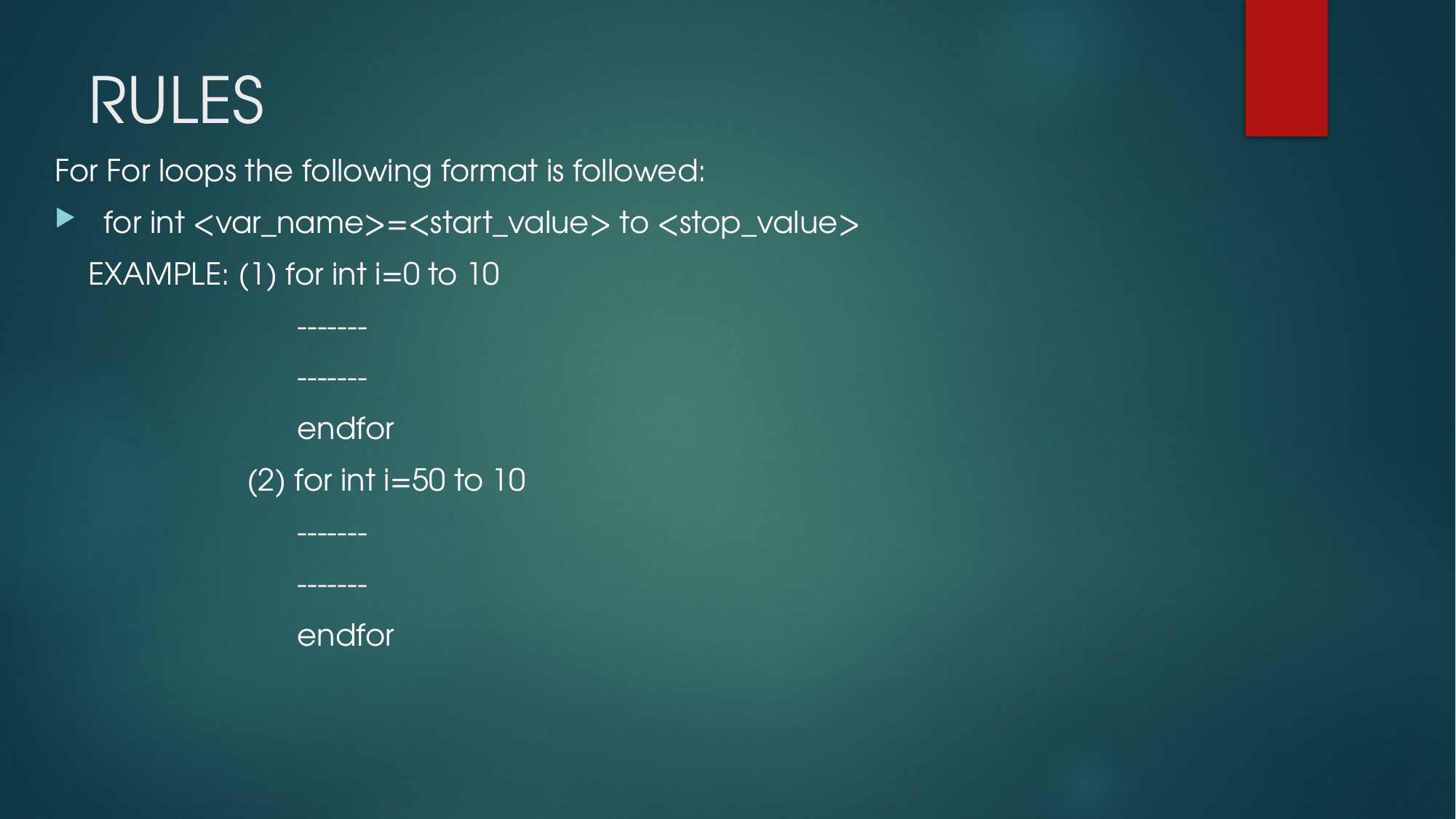

# RULES
For For loops the following format is followed:
 for int <var_name>=<start_value> to <stop_value>
    EXAMPLE: (1) for int i=0 to 10
                             -------
                             -------
                             endfor
                       (2) for int i=50 to 10
                             -------
                             -------
                             endfor